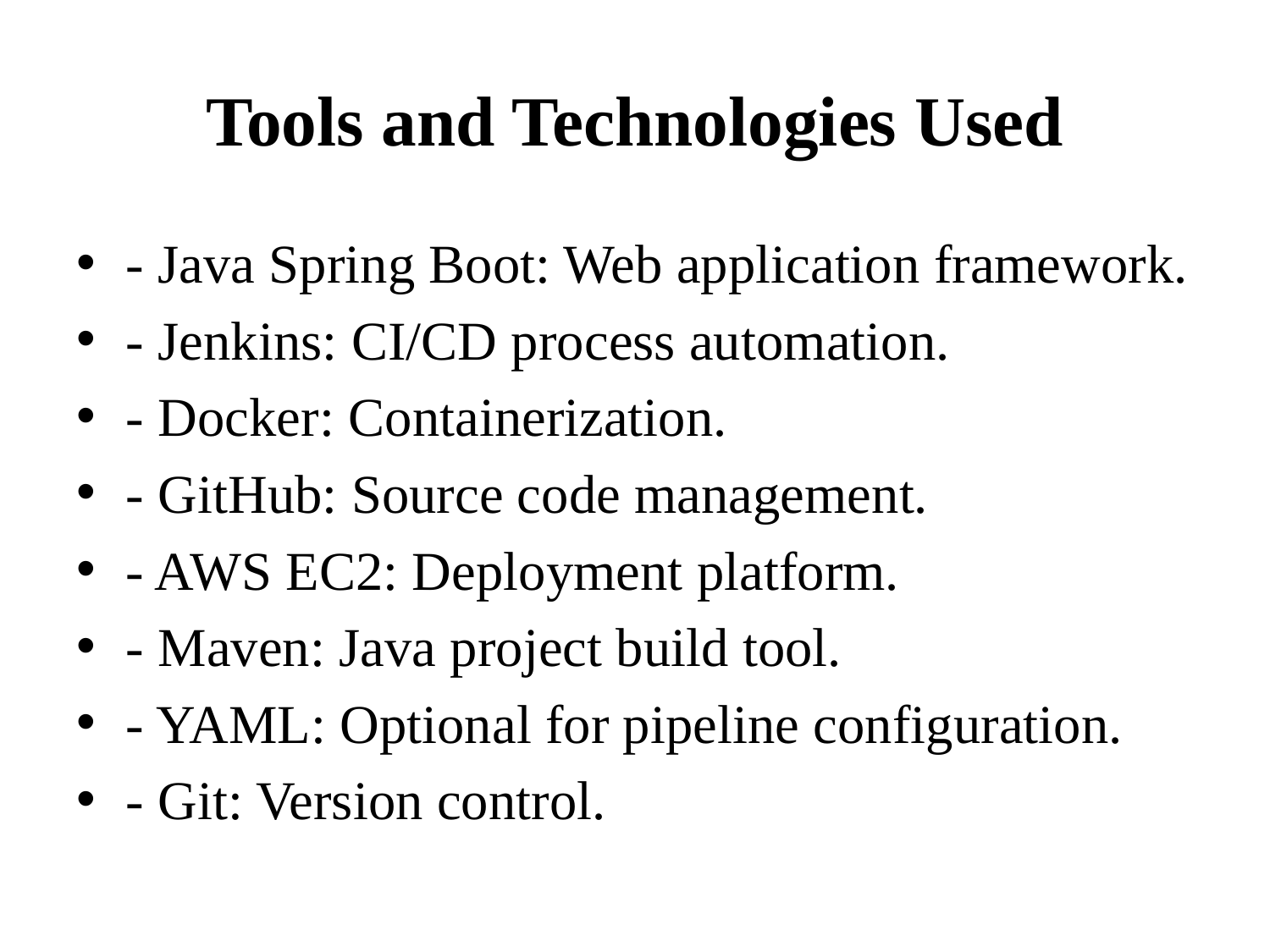

# Tools and Technologies Used
- Java Spring Boot: Web application framework.
- Jenkins: CI/CD process automation.
- Docker: Containerization.
- GitHub: Source code management.
- AWS EC2: Deployment platform.
- Maven: Java project build tool.
- YAML: Optional for pipeline configuration.
- Git: Version control.